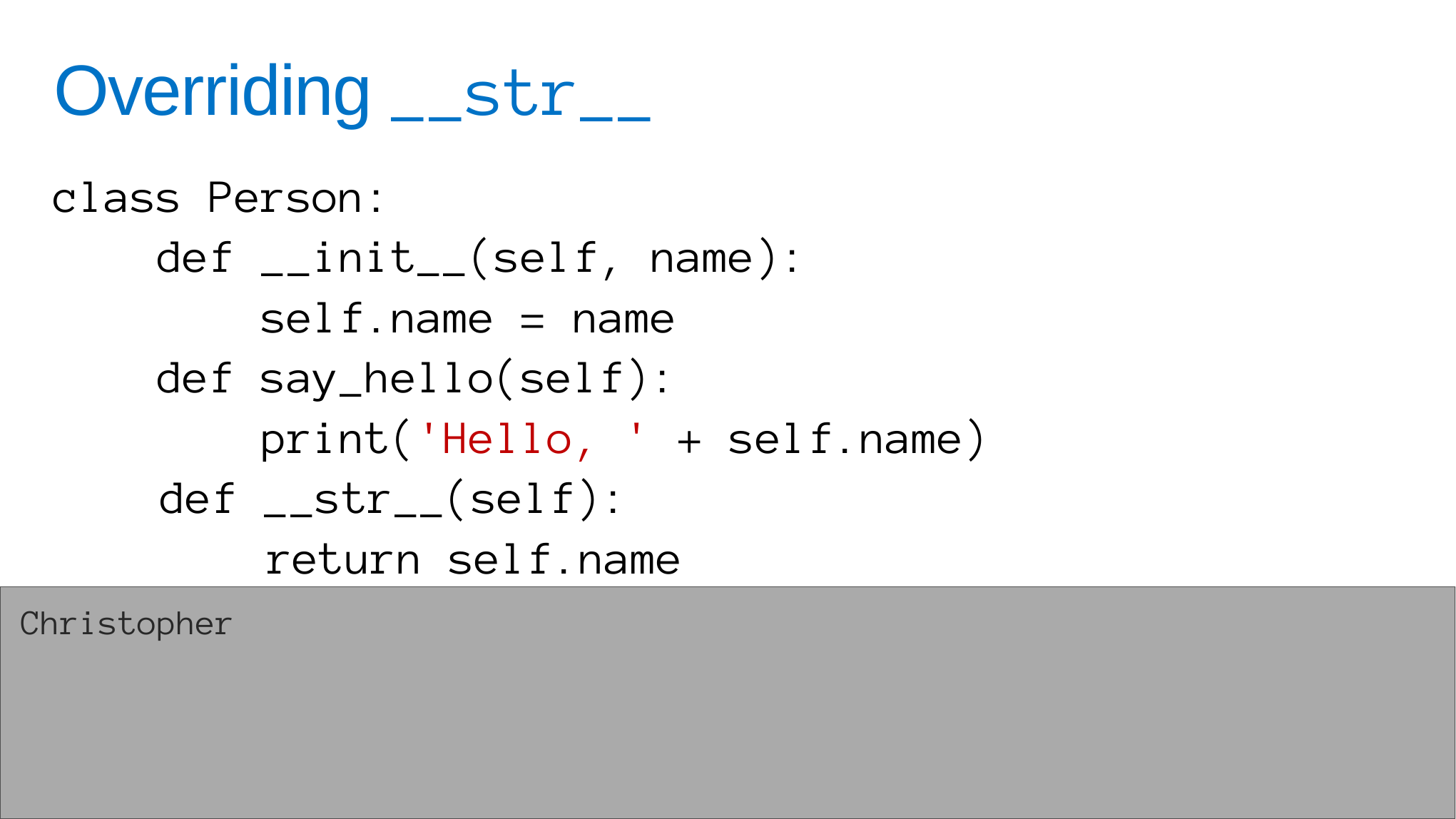

# Overriding __str__
class Person:
    def __init__(self, name):
        self.name = name
    def say_hello(self):
        print('Hello, ' + self.name)
	def __str__(self):
		return self.name

presenter = Presenter('Christopher')
print(presenter)
Christopher